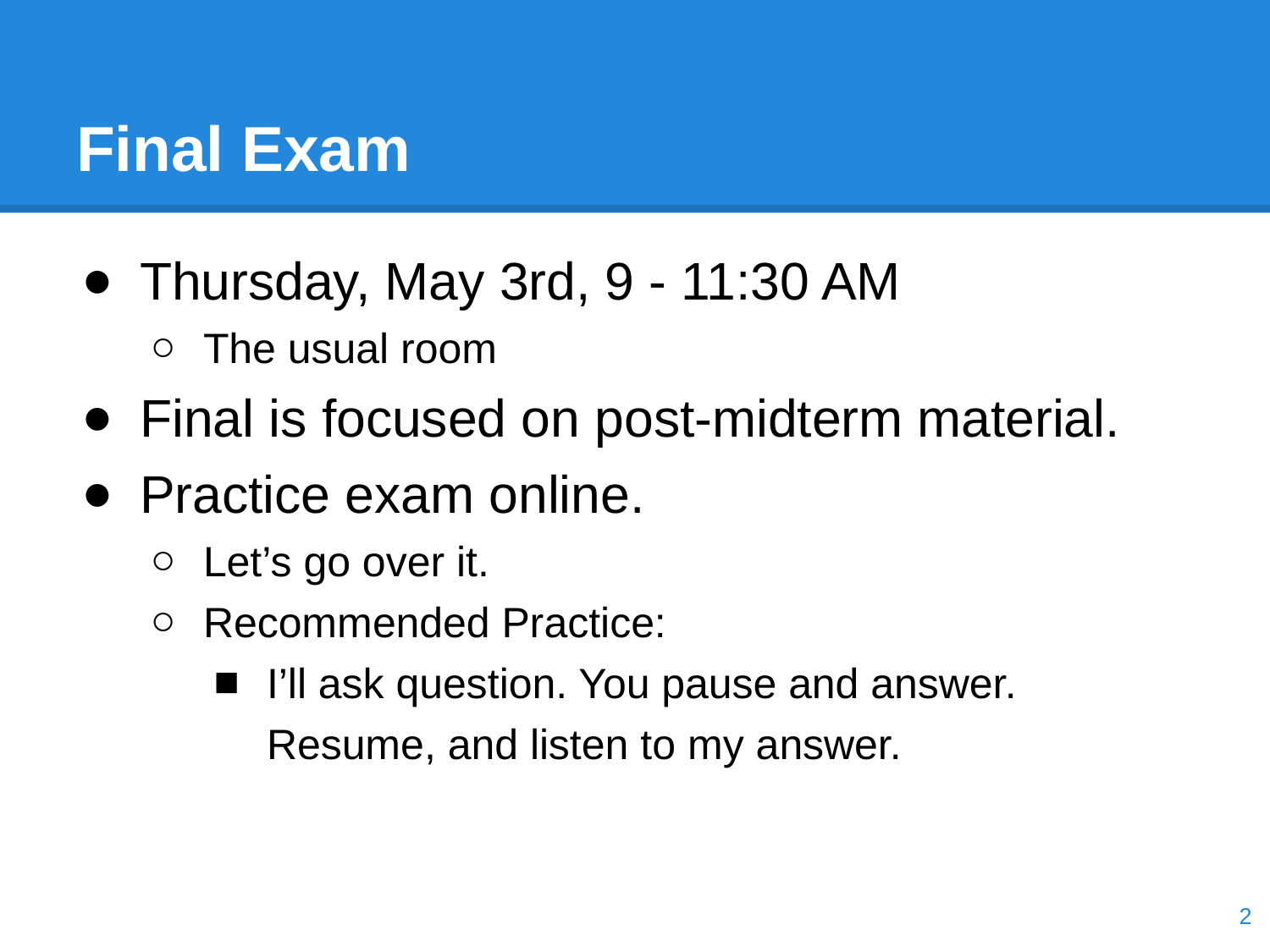

# Final Exam
Thursday, May 3rd, 9 - 11:30 AM
The usual room
Final is focused on post-midterm material.
Practice exam online.
Let’s go over it.
Recommended Practice:
I’ll ask question. You pause and answer. Resume, and listen to my answer.
2